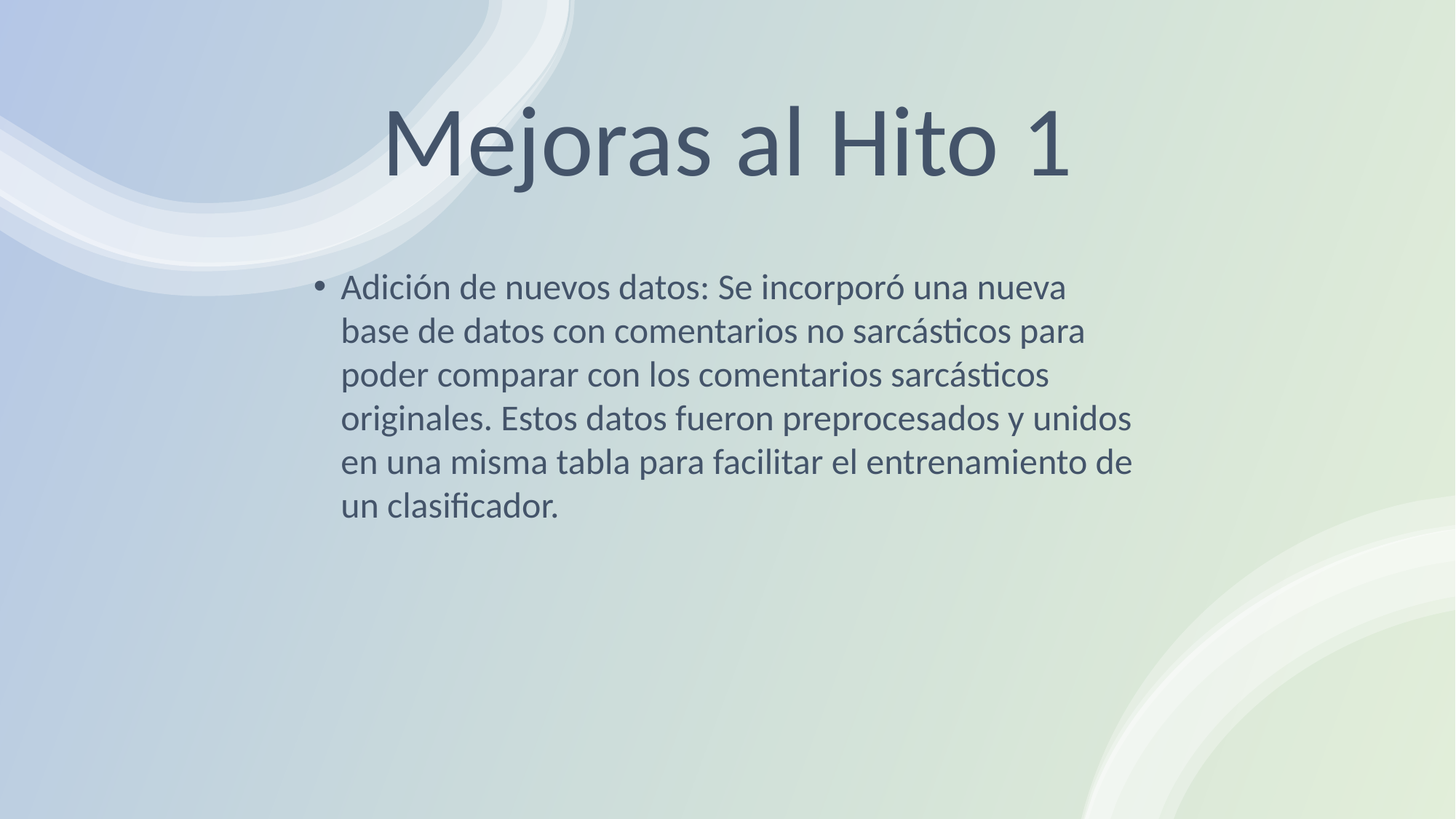

# Mejoras al Hito 1
Adición de nuevos datos: Se incorporó una nueva base de datos con comentarios no sarcásticos para poder comparar con los comentarios sarcásticos originales. Estos datos fueron preprocesados y unidos en una misma tabla para facilitar el entrenamiento de un clasificador.